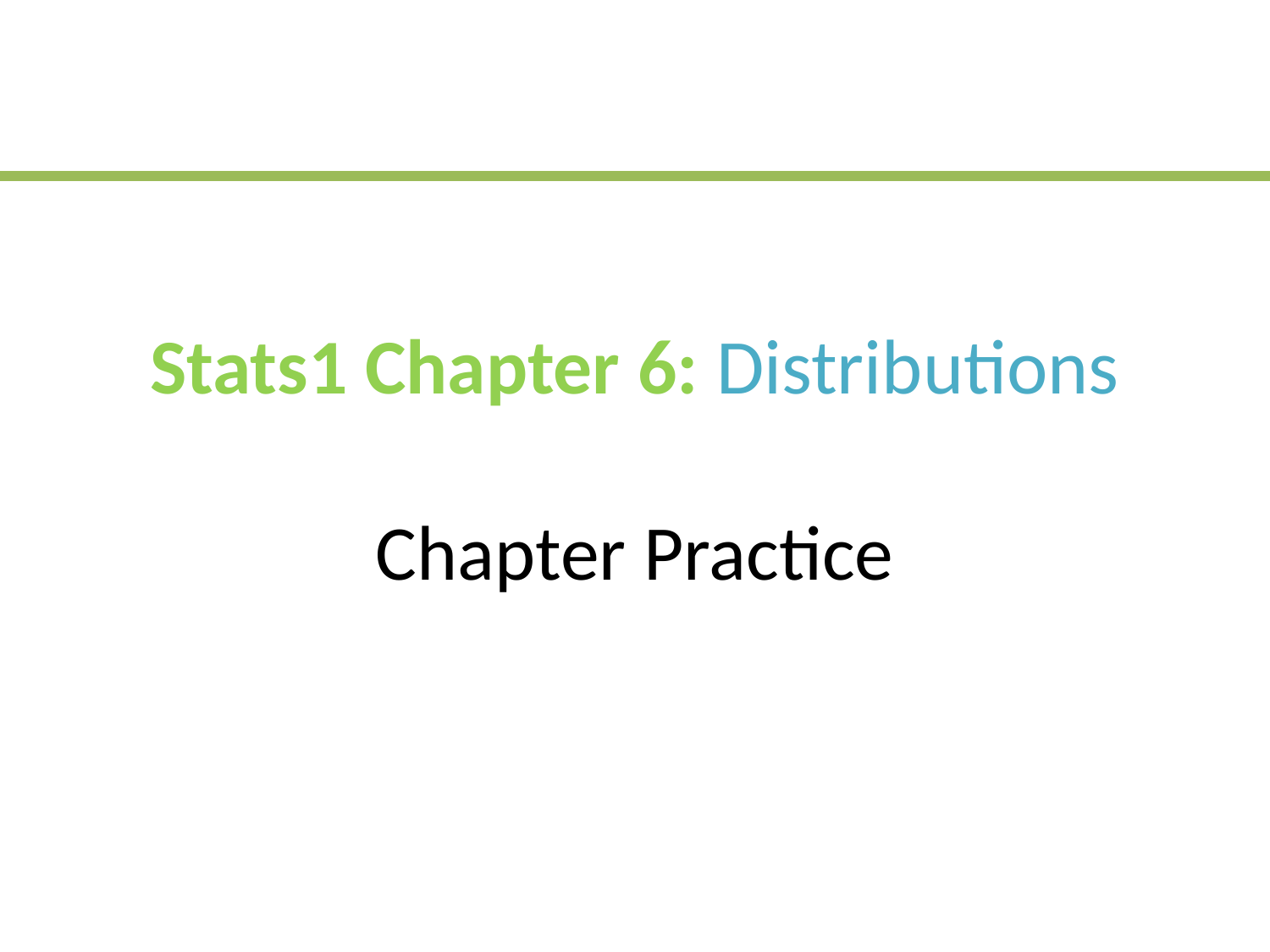

# Stats1 Chapter 6: Distributions Chapter Practice